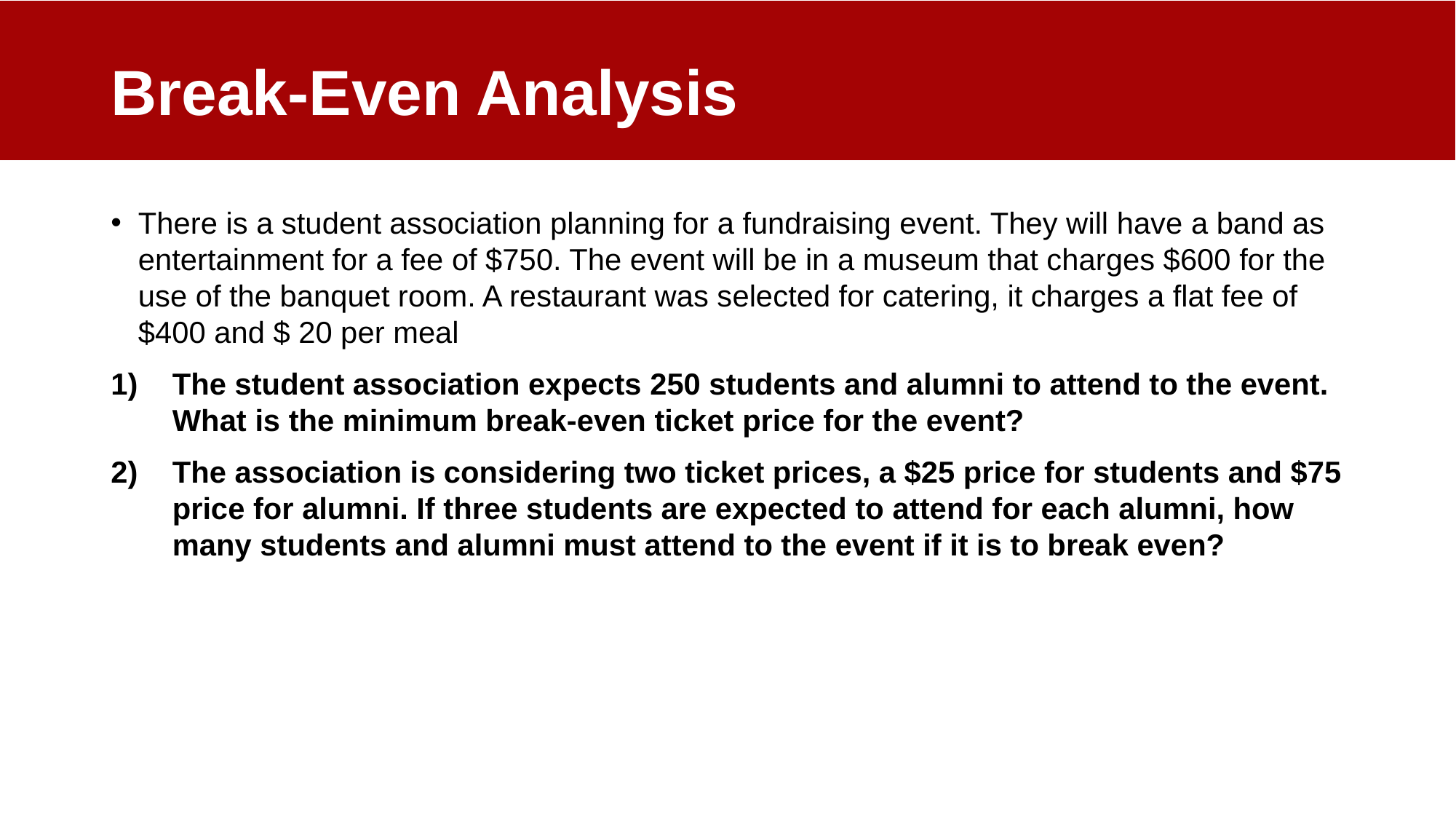

Break-Even Analysis
There is a student association planning for a fundraising event. They will have a band as entertainment for a fee of $750. The event will be in a museum that charges $600 for the use of the banquet room. A restaurant was selected for catering, it charges a flat fee of $400 and $ 20 per meal
The student association expects 250 students and alumni to attend to the event. What is the minimum break-even ticket price for the event?
The association is considering two ticket prices, a $25 price for students and $75 price for alumni. If three students are expected to attend for each alumni, how many students and alumni must attend to the event if it is to break even?